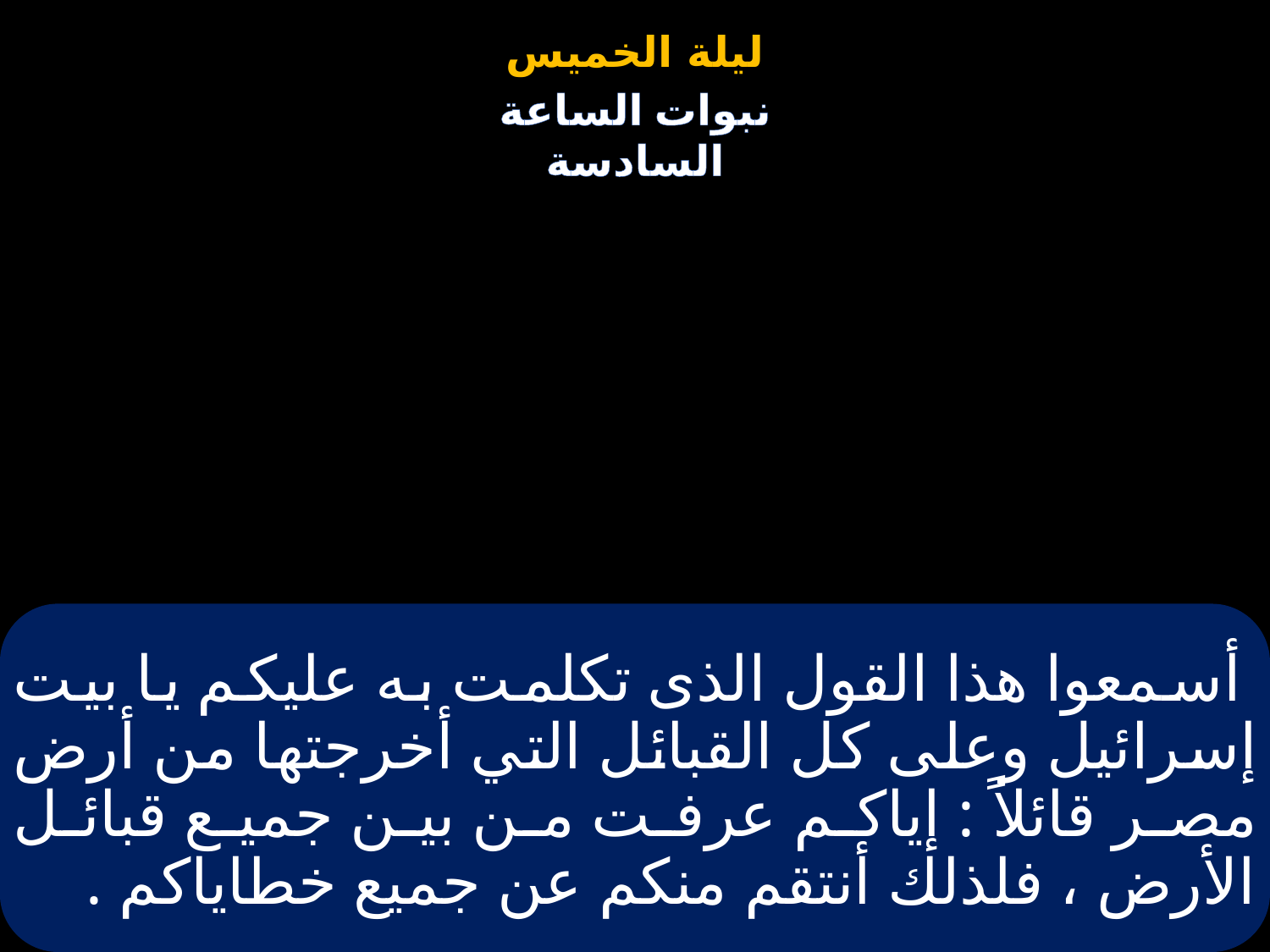

# أسمعوا هذا القول الذى تكلمت به عليكم يا بيت إسرائيل وعلى كل القبائل التي أخرجتها من أرض مصر قائلاً : إياكم عرفت من بين جميع قبائل الأرض ، فلذلك أنتقم منكم عن جميع خطاياكم .